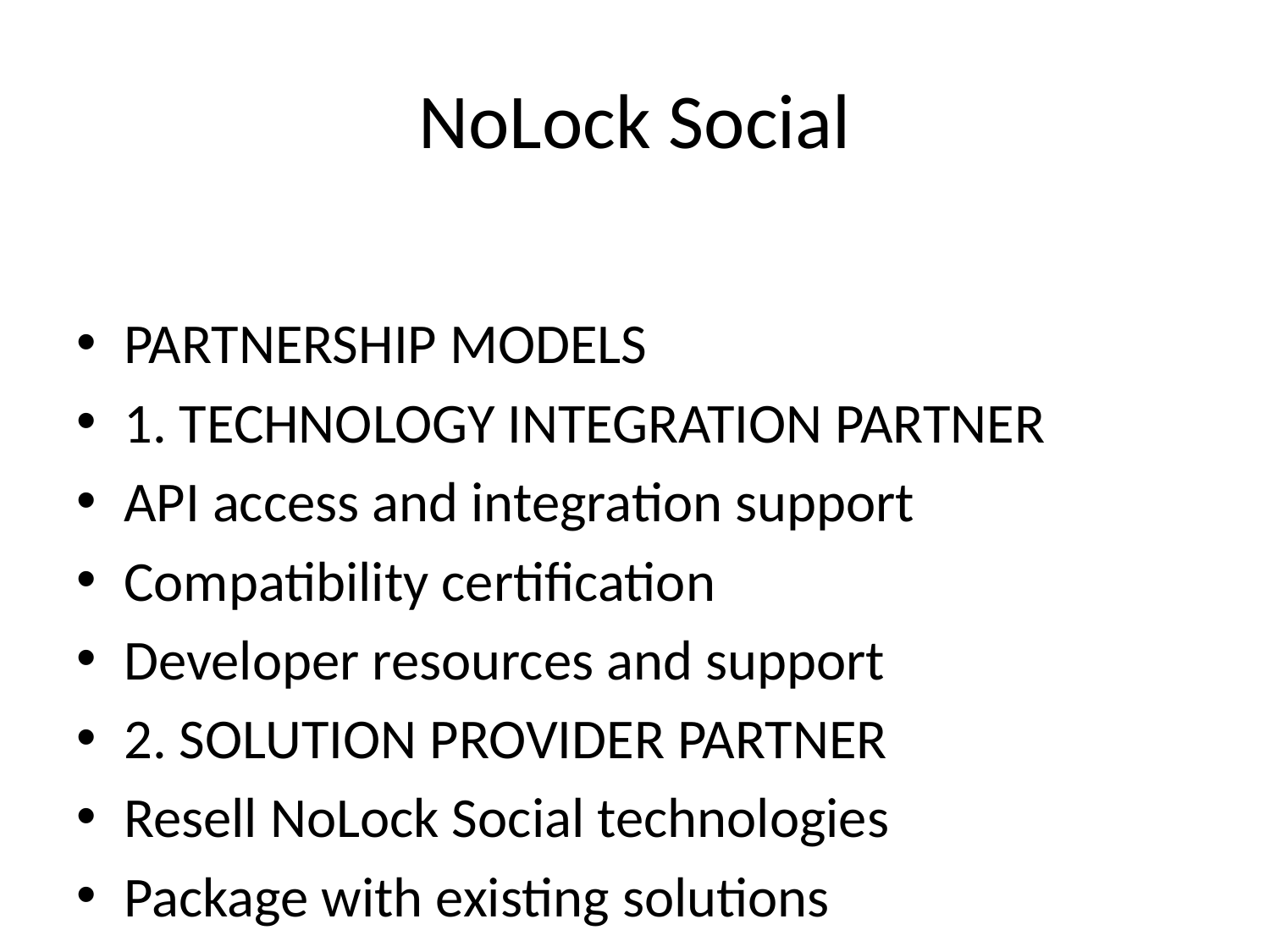

# NoLock Social

PARTNERSHIP MODELS
1. TECHNOLOGY INTEGRATION PARTNER
API access and integration support
Compatibility certification
Developer resources and support
2. SOLUTION PROVIDER PARTNER
Resell NoLock Social technologies
Package with existing solutions
Implementation services and support
3. STRATEGIC ALLIANCE PARTNER
Joint market development
Co-branded solutions
Shared technology roadmap
4. INDUSTRY VERTICAL PARTNER
Industry-specific implementations
Specialized use cases
Regulatory compliance solutions